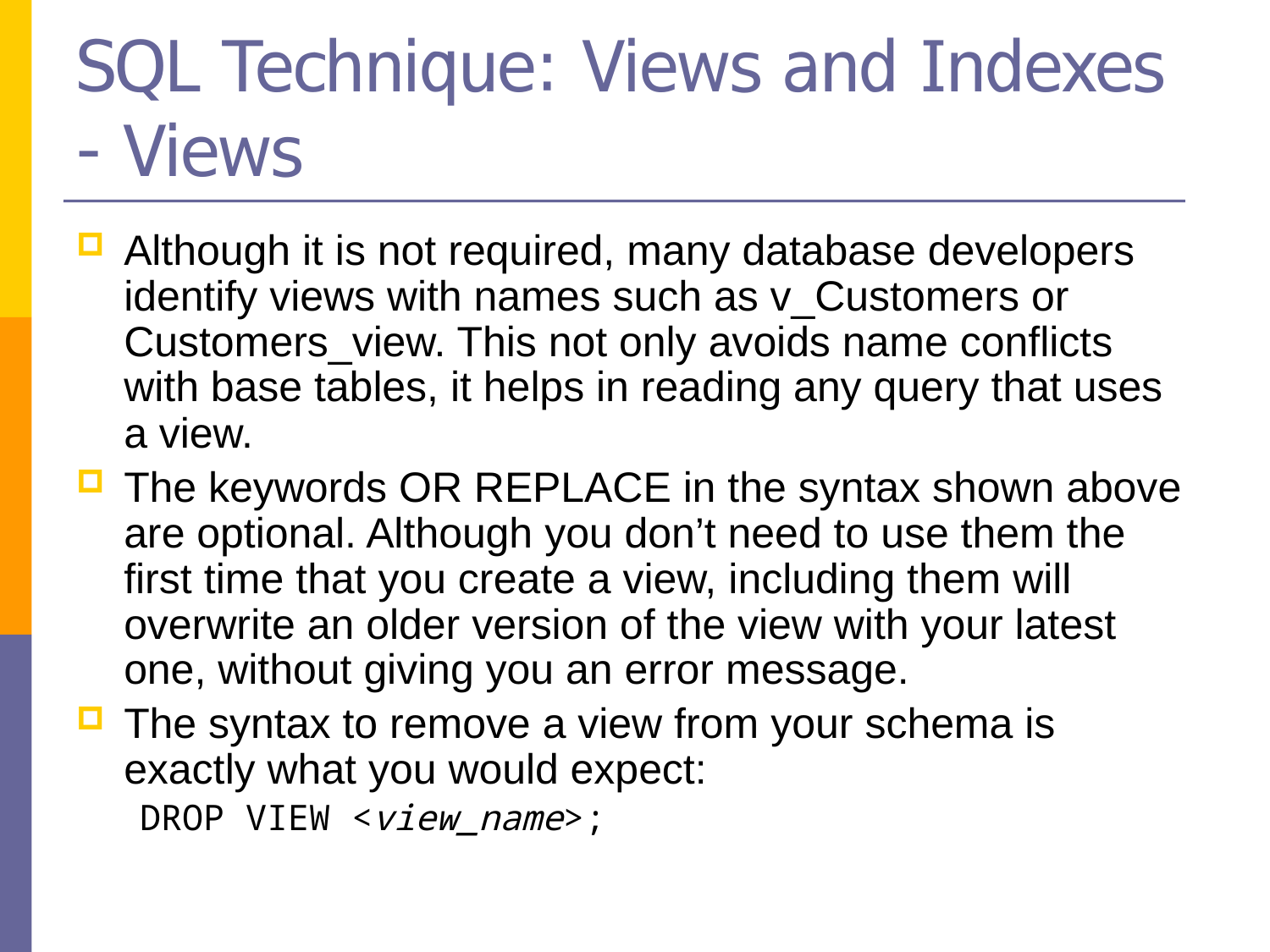

# SQL Technique: Views and Indexes - Views
Although it is not required, many database developers identify views with names such as v_Customers or Customers_view. This not only avoids name conflicts with base tables, it helps in reading any query that uses a view.
The keywords OR REPLACE in the syntax shown above are optional. Although you don’t need to use them the first time that you create a view, including them will overwrite an older version of the view with your latest one, without giving you an error message.
The syntax to remove a view from your schema is exactly what you would expect:
DROP VIEW <view_name>;